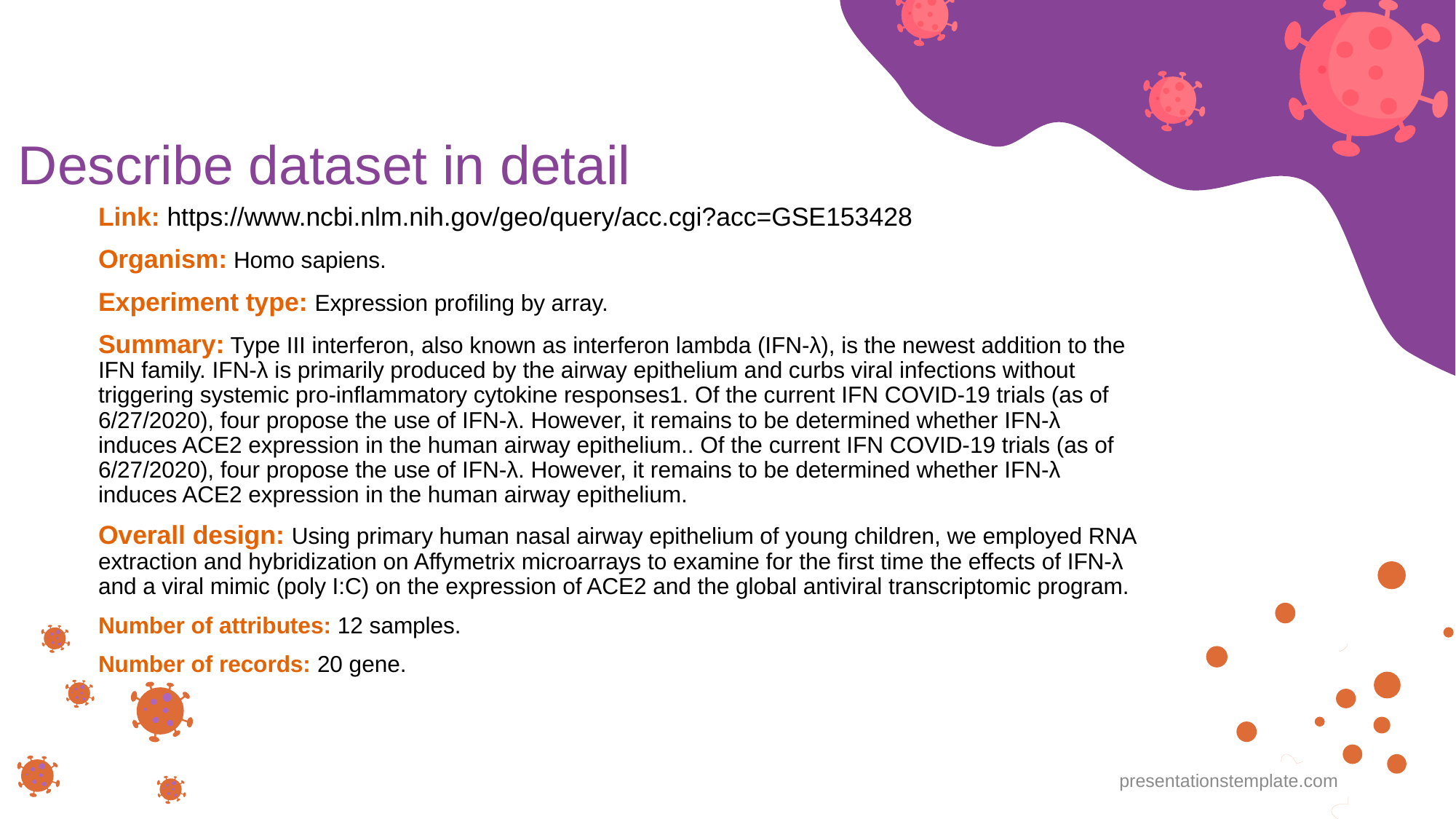

# Describe dataset in detail
Link: https://www.ncbi.nlm.nih.gov/geo/query/acc.cgi?acc=GSE153428
Organism: Homo sapiens.
Experiment type: Expression profiling by array.
Summary: Type III interferon, also known as interferon lambda (IFN-λ), is the newest addition to the IFN family. IFN-λ is primarily produced by the airway epithelium and curbs viral infections without triggering systemic pro-inflammatory cytokine responses1. Of the current IFN COVID-19 trials (as of 6/27/2020), four propose the use of IFN-λ. However, it remains to be determined whether IFN-λ induces ACE2 expression in the human airway epithelium.. Of the current IFN COVID-19 trials (as of 6/27/2020), four propose the use of IFN-λ. However, it remains to be determined whether IFN-λ induces ACE2 expression in the human airway epithelium.
Overall design: Using primary human nasal airway epithelium of young children, we employed RNA extraction and hybridization on Affymetrix microarrays to examine for the first time the effects of IFN-λ and a viral mimic (poly I:C) on the expression of ACE2 and the global antiviral transcriptomic program.
Number of attributes: 12 samples.
Number of records: 20 gene.

presentationstemplate.com